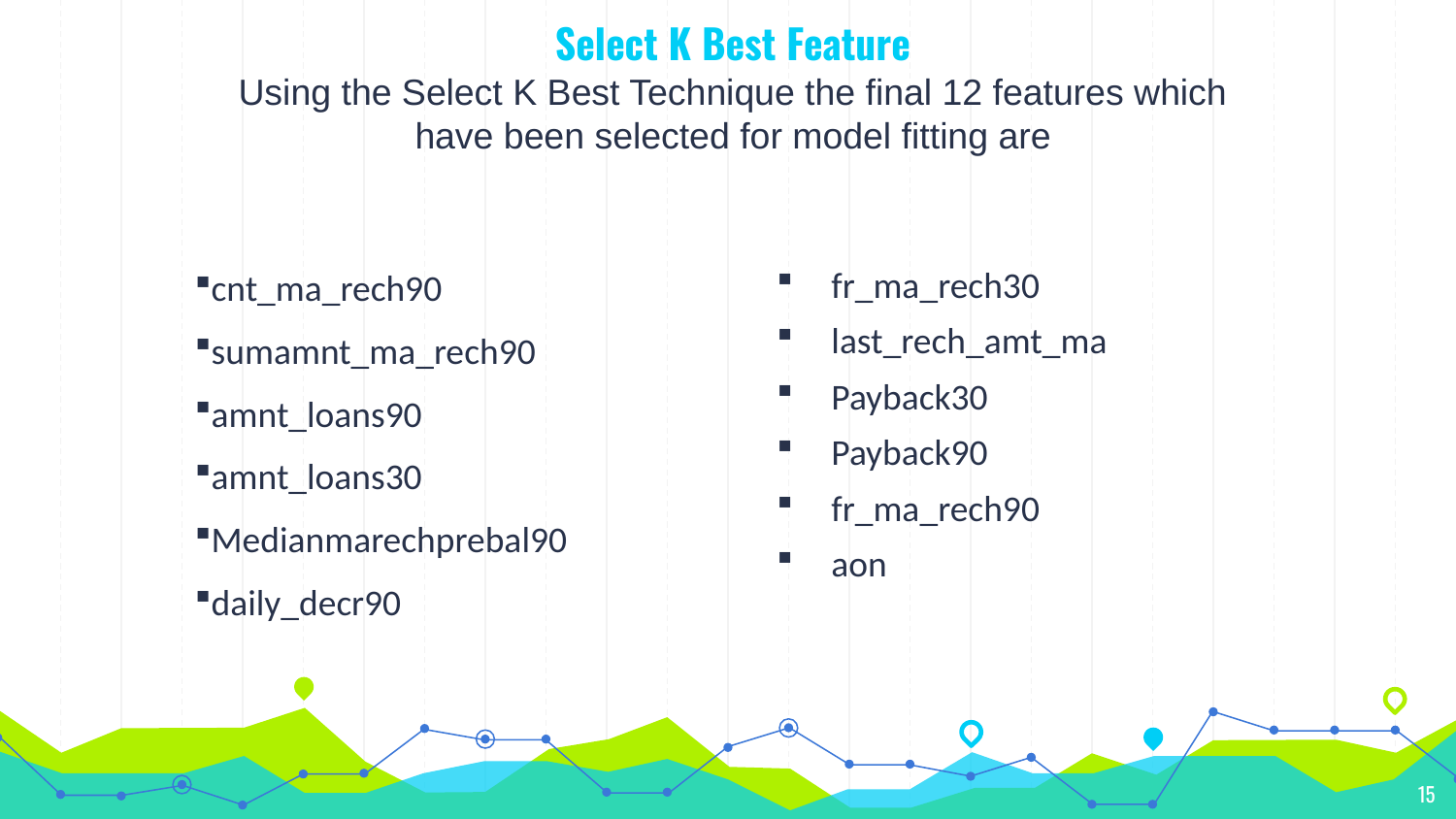

# Select K Best Feature Using the Select K Best Technique the final 12 features which have been selected for model fitting are
cnt_ma_rech90
sumamnt_ma_rech90
amnt_loans90
amnt_loans30
Medianmarechprebal90
daily_decr90
fr_ma_rech30
last_rech_amt_ma
Payback30
Payback90
fr_ma_rech90
aon

15